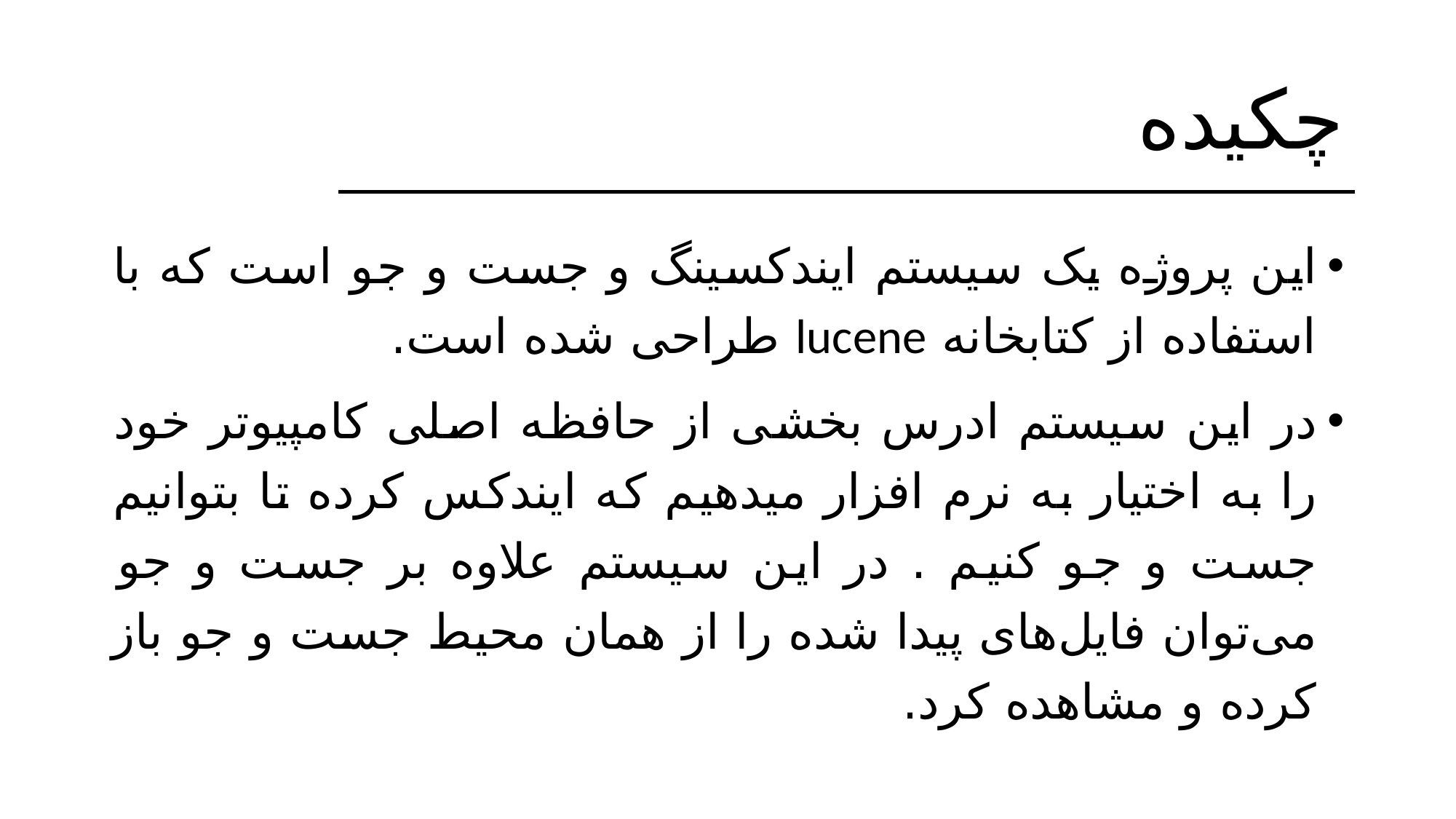

# چکیده
این پروژه یک سیستم ایندکسینگ و جست و جو است که با استفاده از کتابخانه lucene طراحی شده است.
در این سیستم ادرس بخشی از حافظه اصلی کامپیوتر خود را به اختیار به نرم افزار میدهیم که ایندکس کرده تا بتوانیم جست و جو کنیم . در این سیستم علاوه بر جست و جو می‌توان فایل‌های پیدا شده را از همان محیط جست و جو باز کرده و مشاهده کرد.